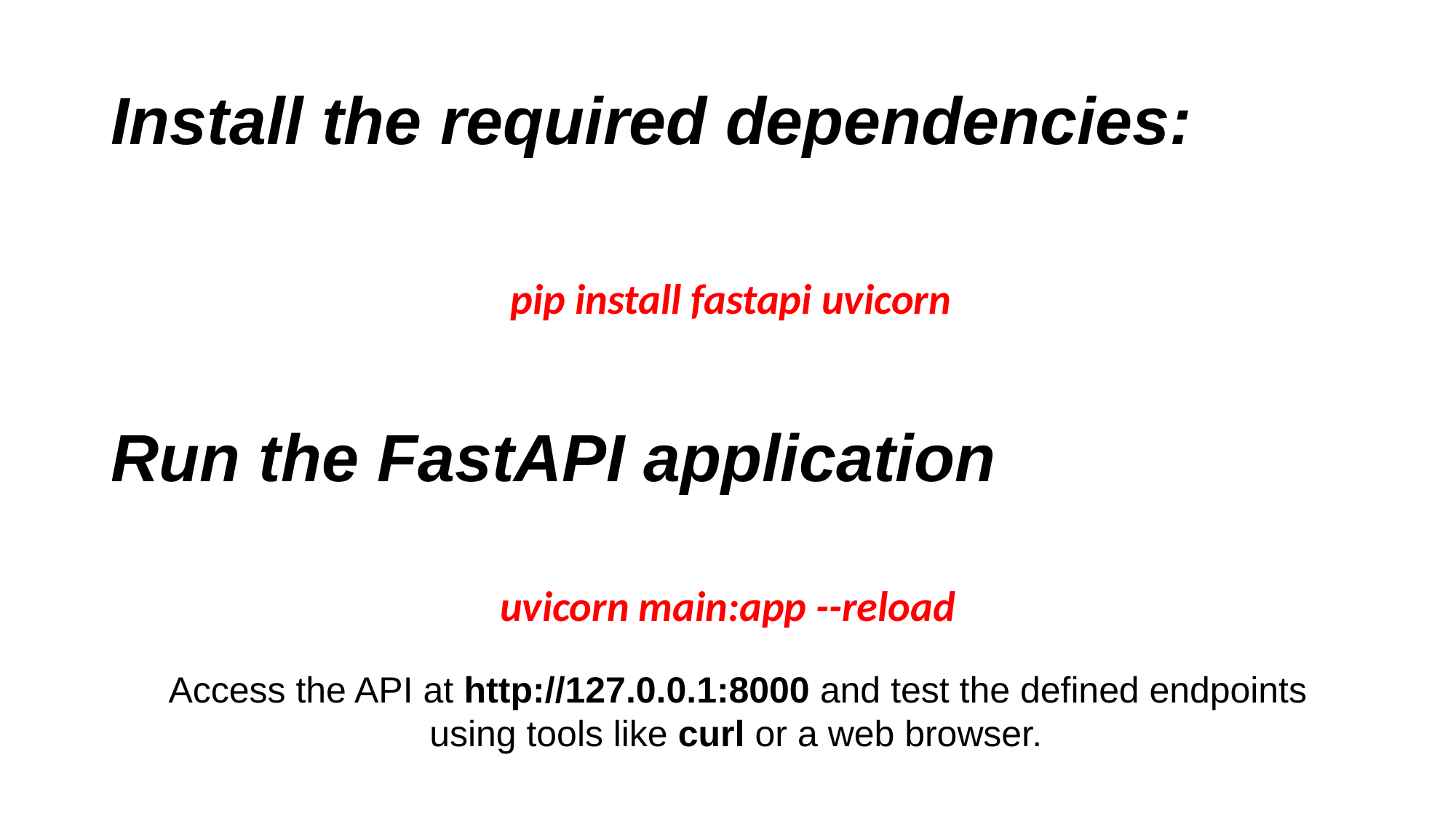

# Install the required dependencies:
pip install fastapi uvicorn

Run the FastAPI application
uvicorn main:app --reload

Access the API at http://127.0.0.1:8000 and test the defined endpoints using tools like curl or a web browser.